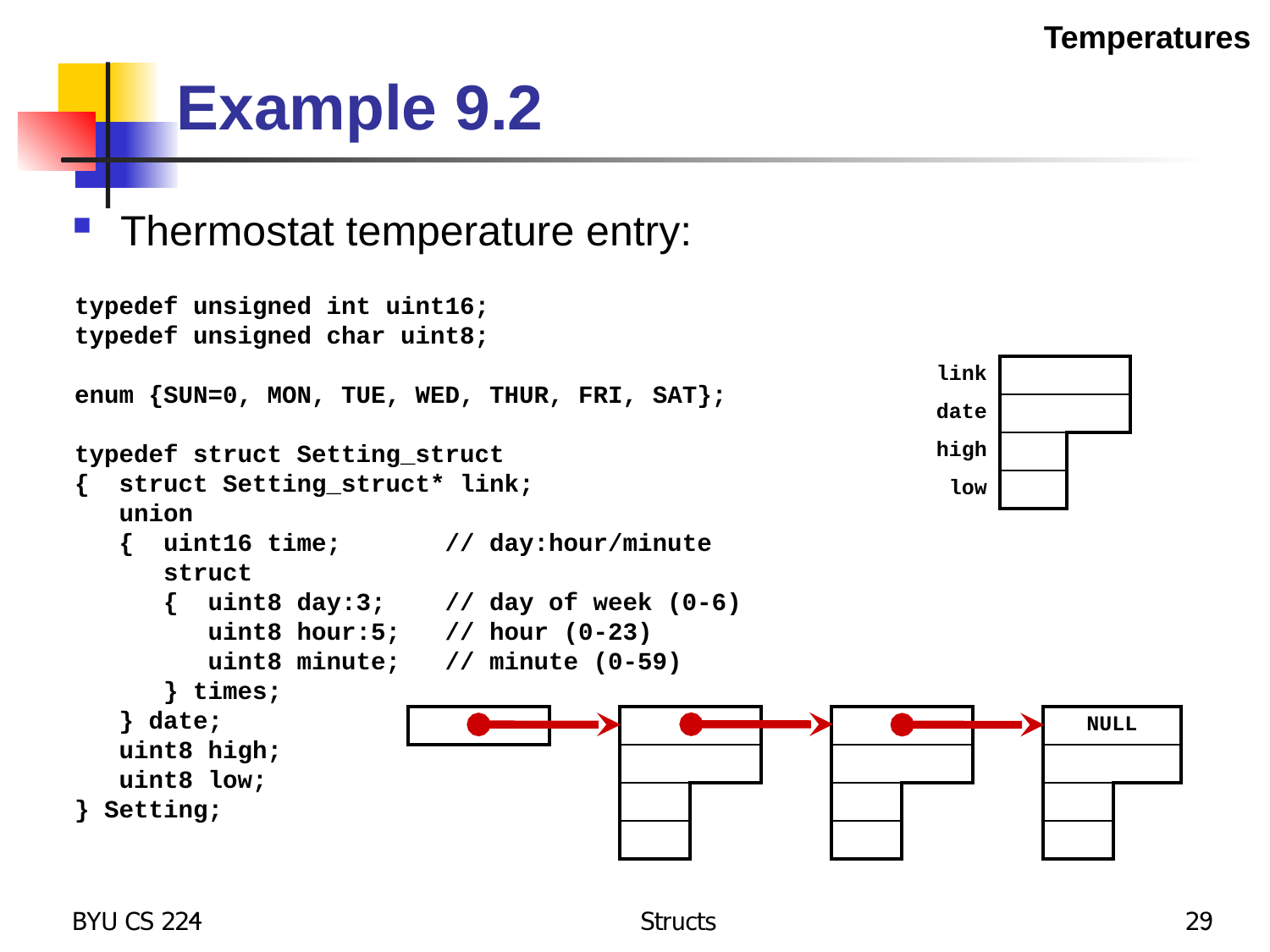

Temperatures
# Example 9.2
Thermostat temperature entry:
typedef unsigned int uint16;
typedef unsigned char uint8;

enum {SUN=0, MON, TUE, WED, THUR, FRI, SAT};

typedef struct Setting_struct
{  struct Setting_struct* link;
   union
   {  uint16 time;       // day:hour/minute
      struct
      {  uint8 day:3;    // day of week (0-6)
         uint8 hour:5;   // hour (0-23)
         uint8 minute;   // minute (0-59)
      } times;
   } date;
   uint8 high;
   uint8 low;
} Setting;
| link |  |  |
| --- | --- | --- |
| date |  |  |
| high |  |  |
| low |  |  |
|  |  |  |  |  |  |  |  |  | NULL |  |
| --- | --- | --- | --- | --- | --- | --- | --- | --- | --- | --- |
|  |  |  |  |  |  |  |  |  |  |  |
|  |  |  |  |  |  |  |  |  |  |  |
|  |  |  |  |  |  |  |  |  |  |  |

BYU CS 224
Structs
29